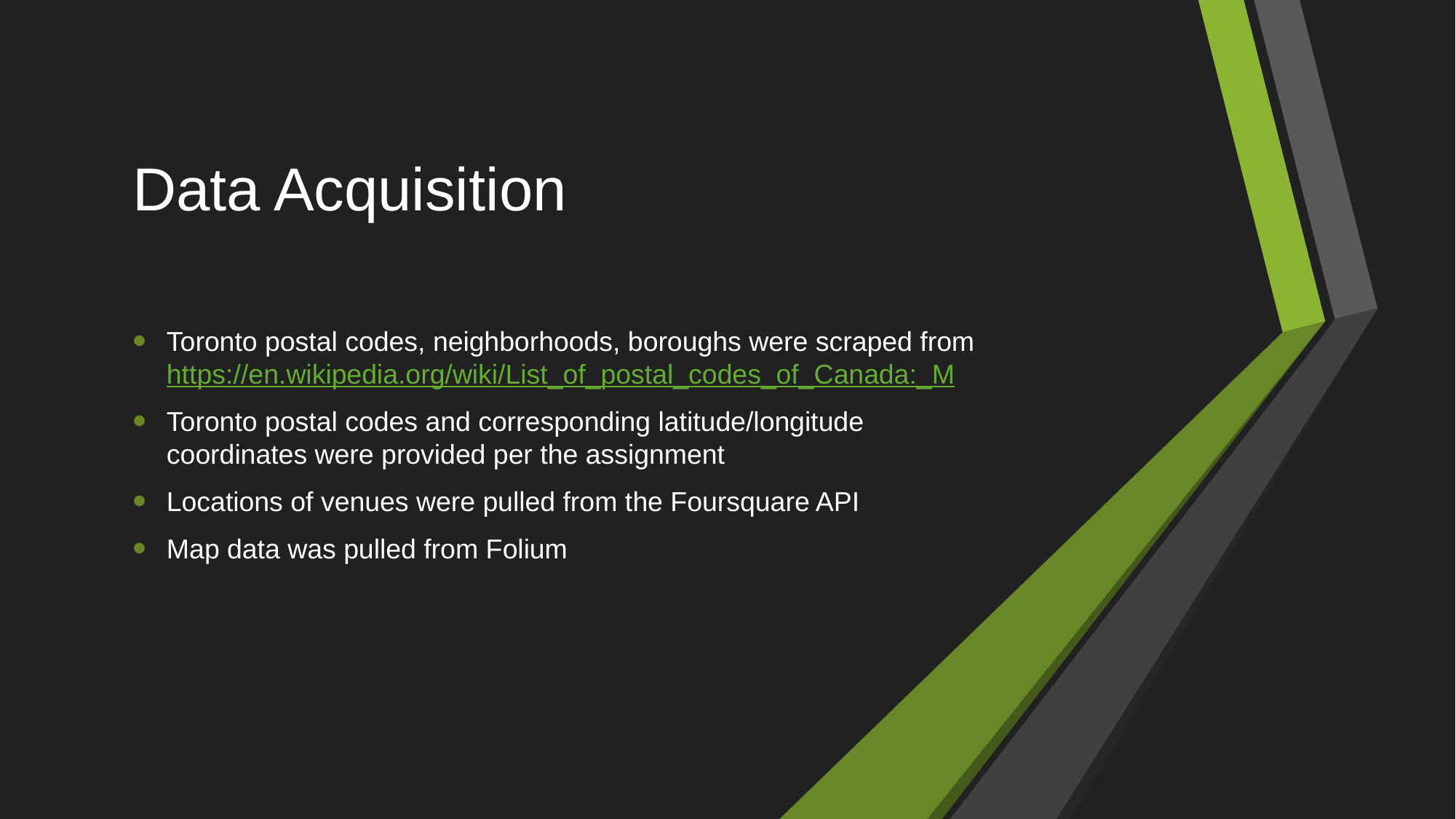

# Data Acquisition
Toronto postal codes, neighborhoods, boroughs were scraped from https://en.wikipedia.org/wiki/List_of_postal_codes_of_Canada:_M
Toronto postal codes and corresponding latitude/longitude coordinates were provided per the assignment
Locations of venues were pulled from the Foursquare API
Map data was pulled from Folium